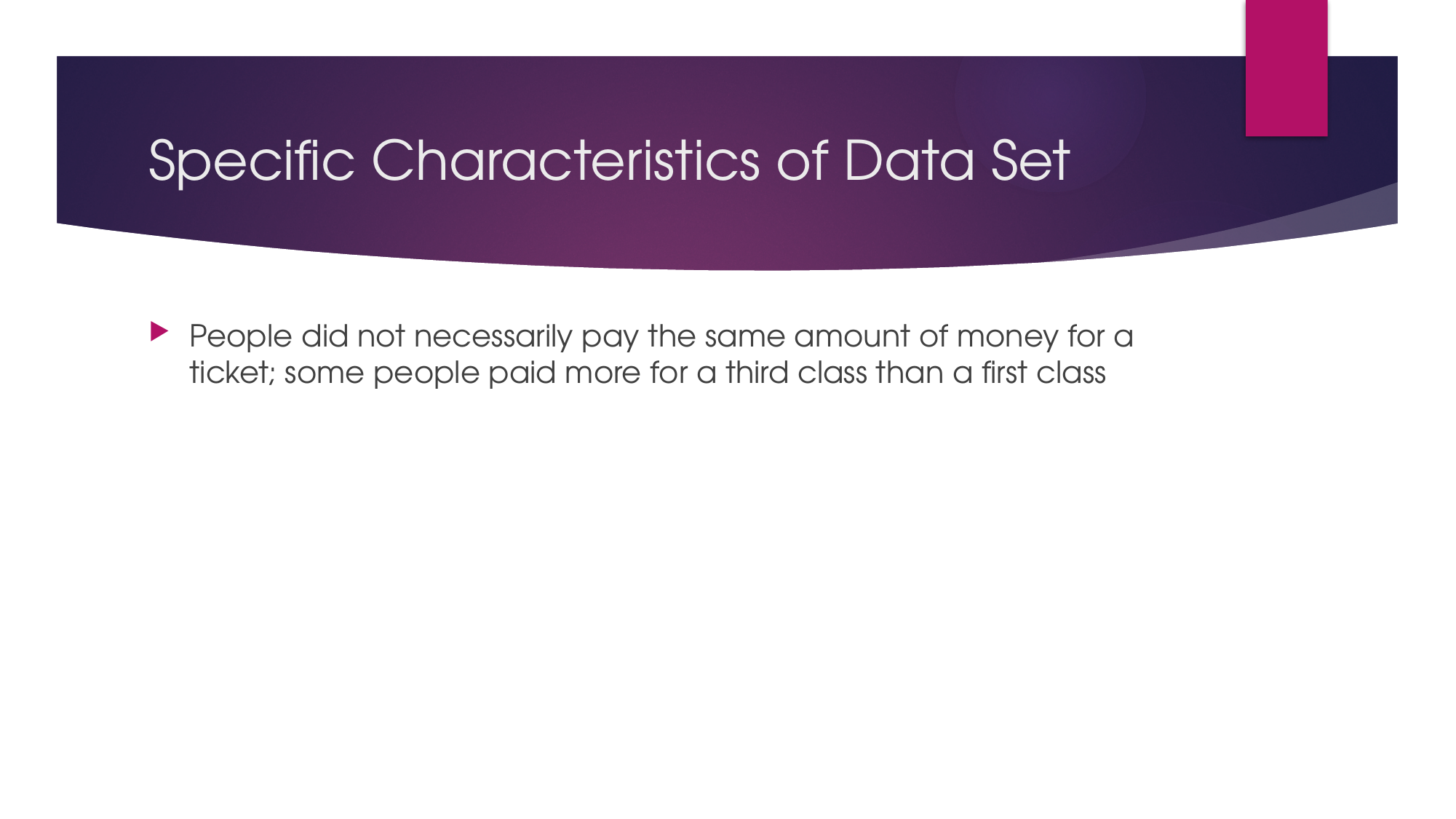

# Specific Characteristics of Data Set
People did not necessarily pay the same amount of money for a ticket; some people paid more for a third class than a first class